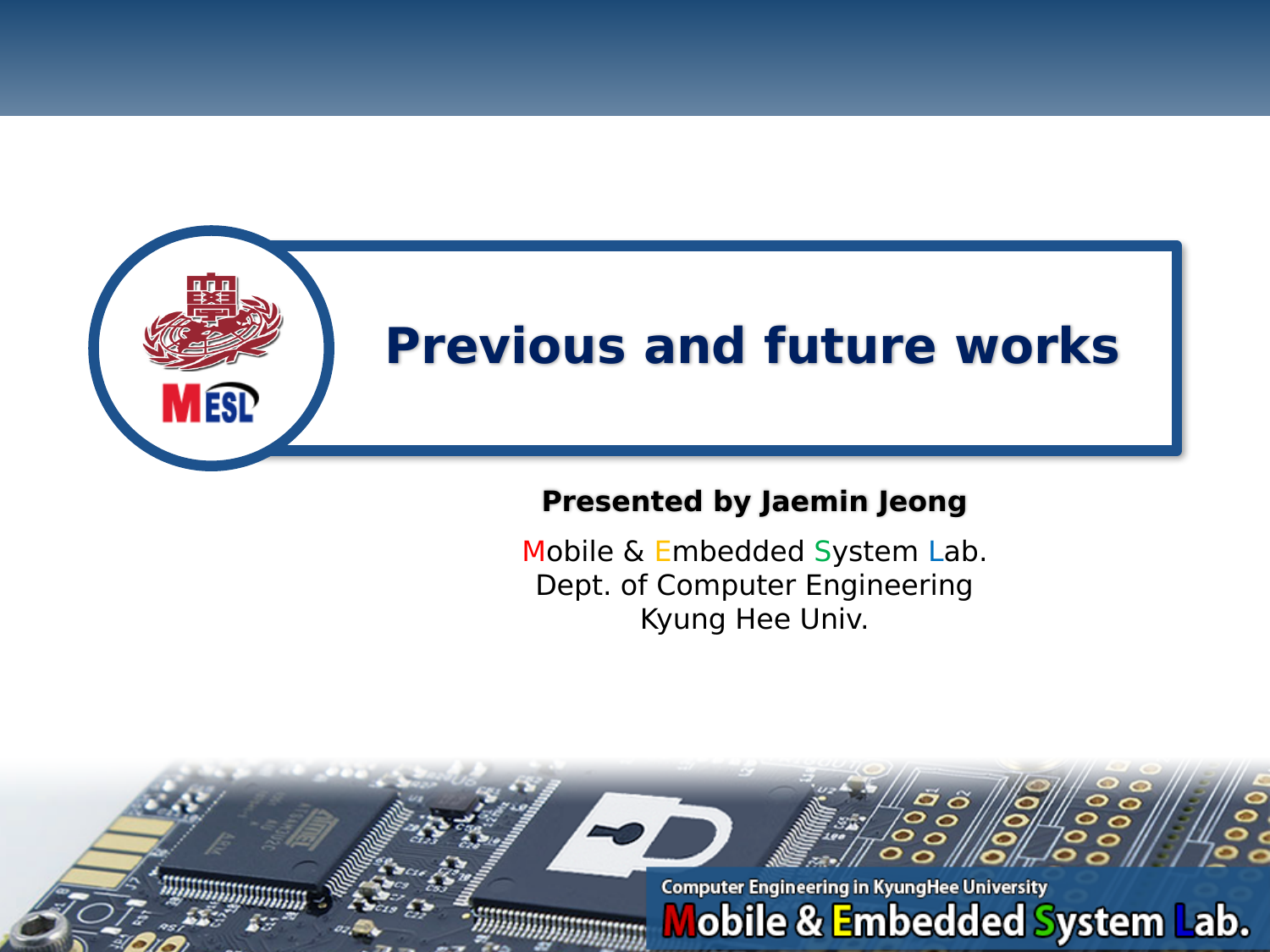

# Previous and future works
Presented by Jaemin Jeong